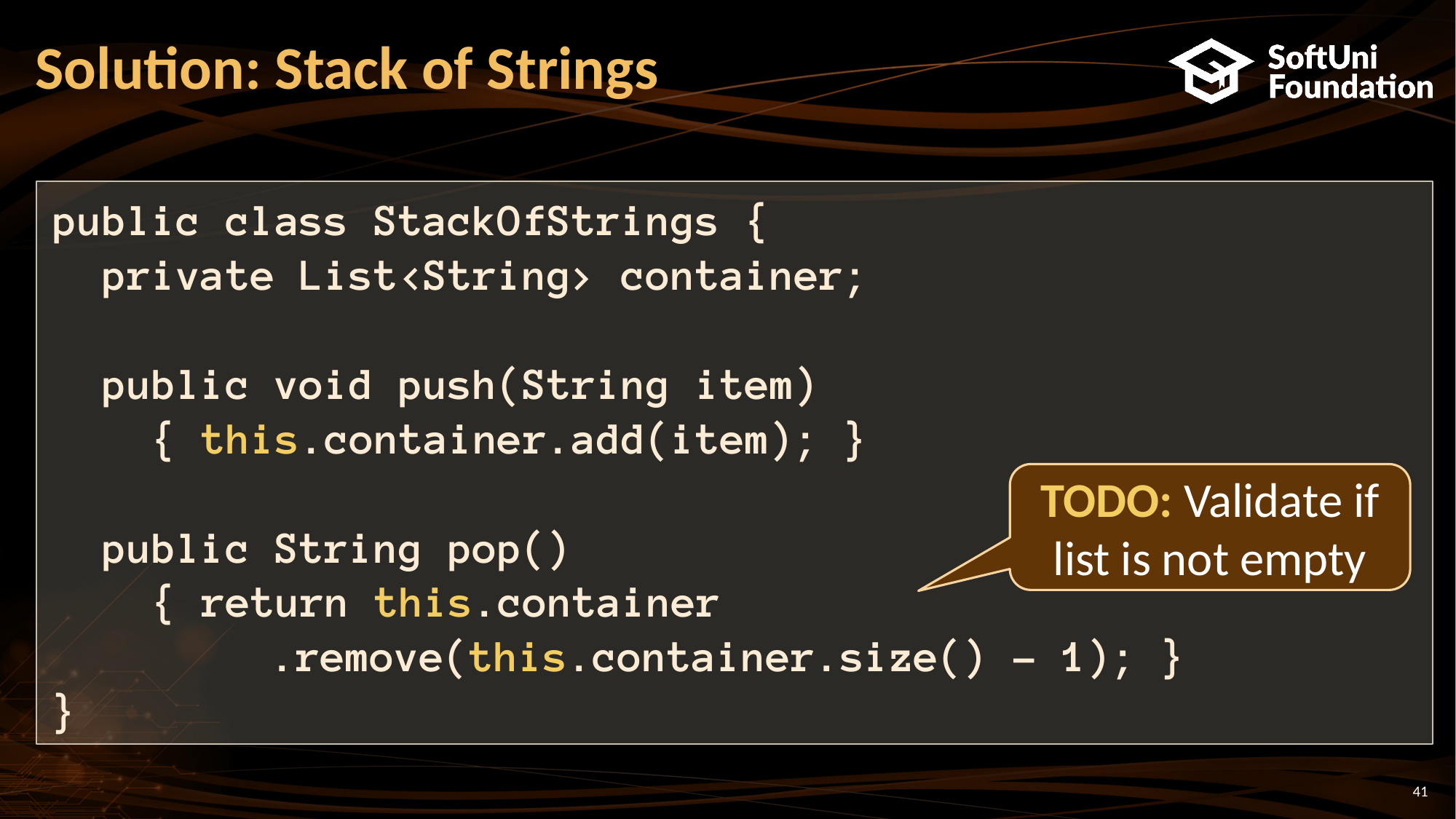

Solution: Stack of Strings
public class StackOfStrings {
  private List<String> container;

  public void push(String item)
    { this.container.add(item); }

  public String pop()
    { return this.container
		.remove(this.container.size() - 1); }
}
TODO: Validate if list is not empty
41